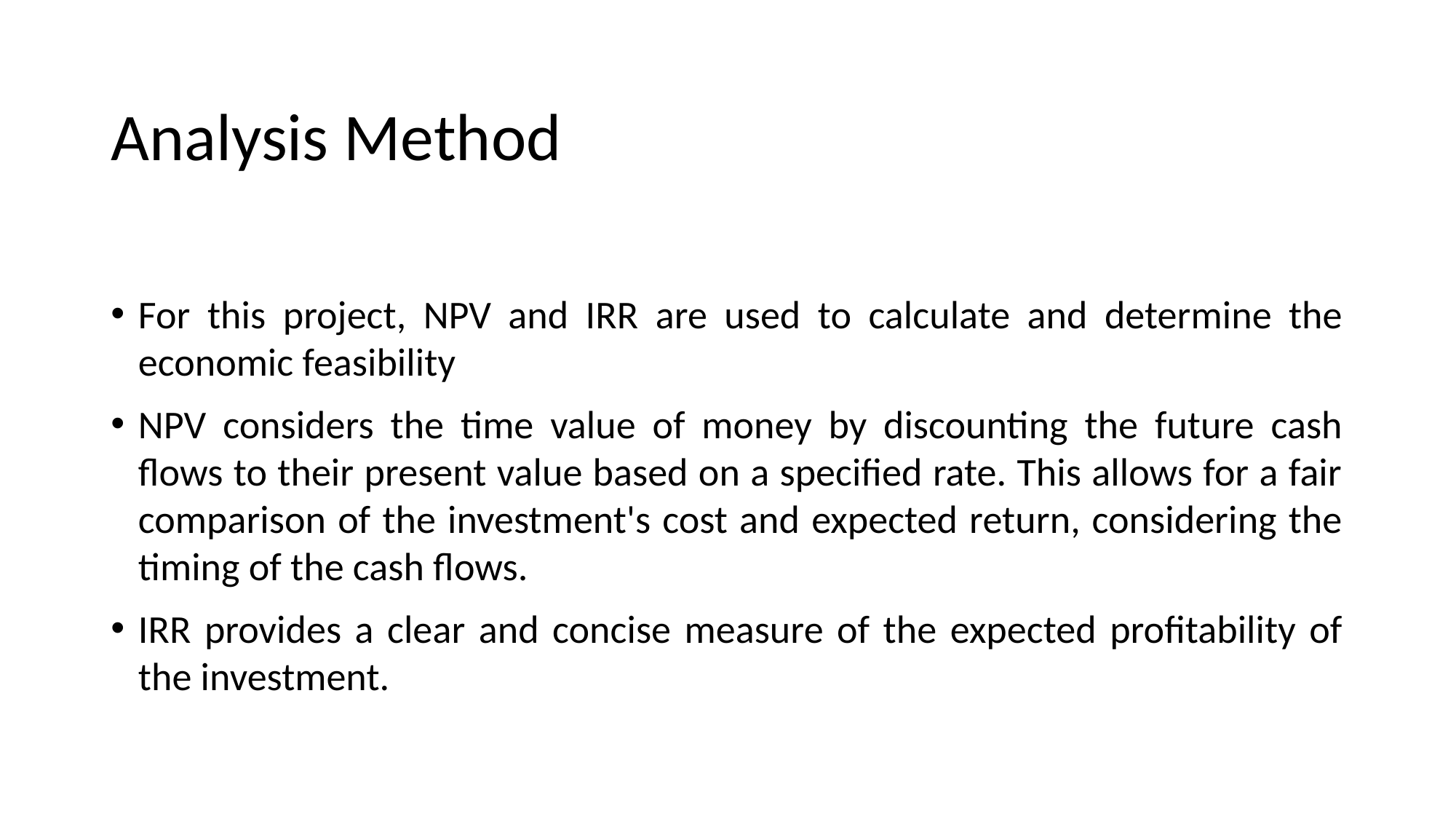

# Analysis Method

For this project, NPV and IRR are used to calculate and determine the economic feasibility
NPV considers the time value of money by discounting the future cash flows to their present value based on a specified rate. This allows for a fair comparison of the investment's cost and expected return, considering the timing of the cash flows.
IRR provides a clear and concise measure of the expected profitability of the investment.